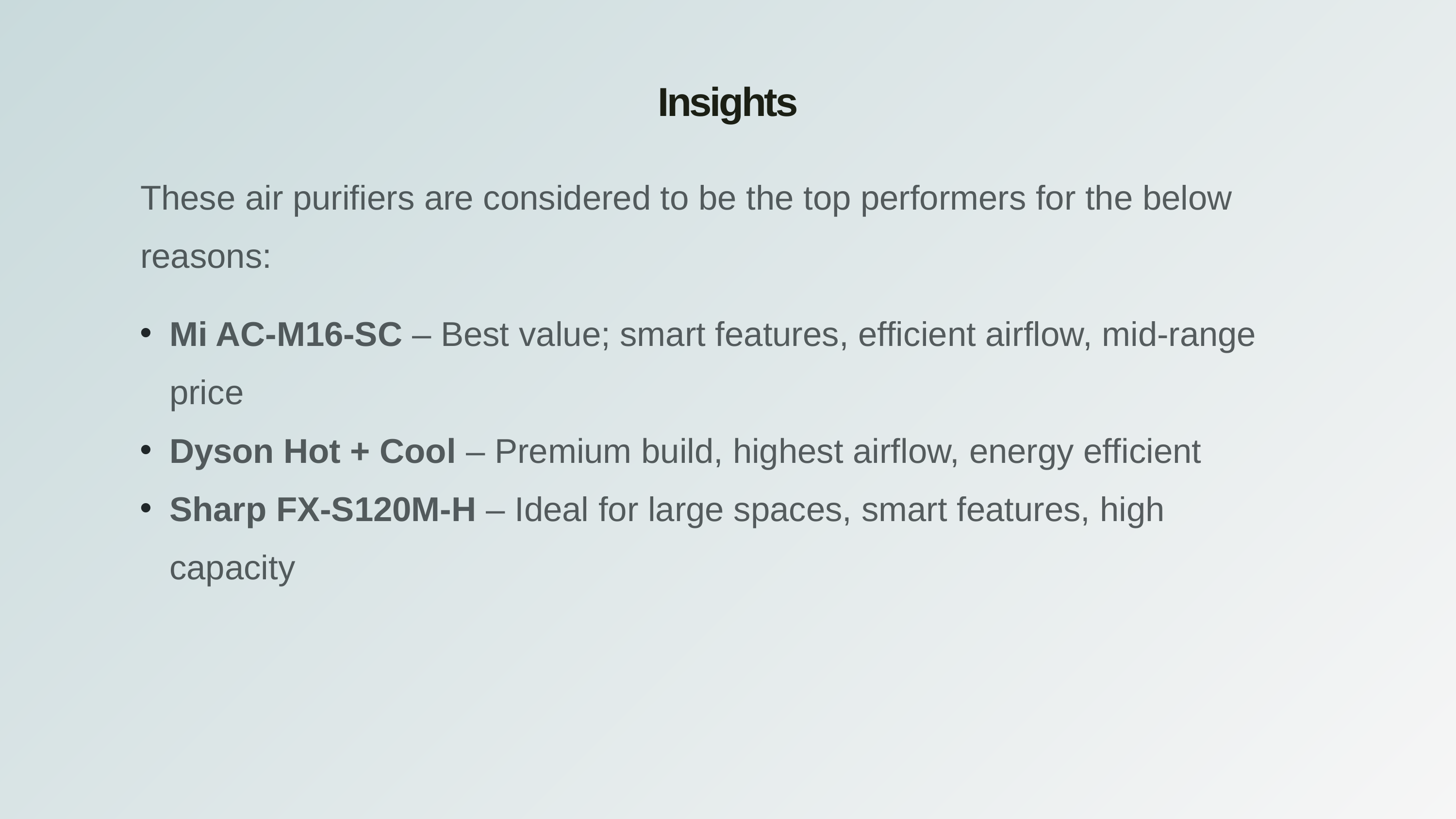

Insights
These air purifiers are considered to be the top performers for the below reasons:
Mi AC-M16-SC – Best value; smart features, efficient airflow, mid-range price
Dyson Hot + Cool – Premium build, highest airflow, energy efficient
Sharp FX-S120M-H – Ideal for large spaces, smart features, high capacity